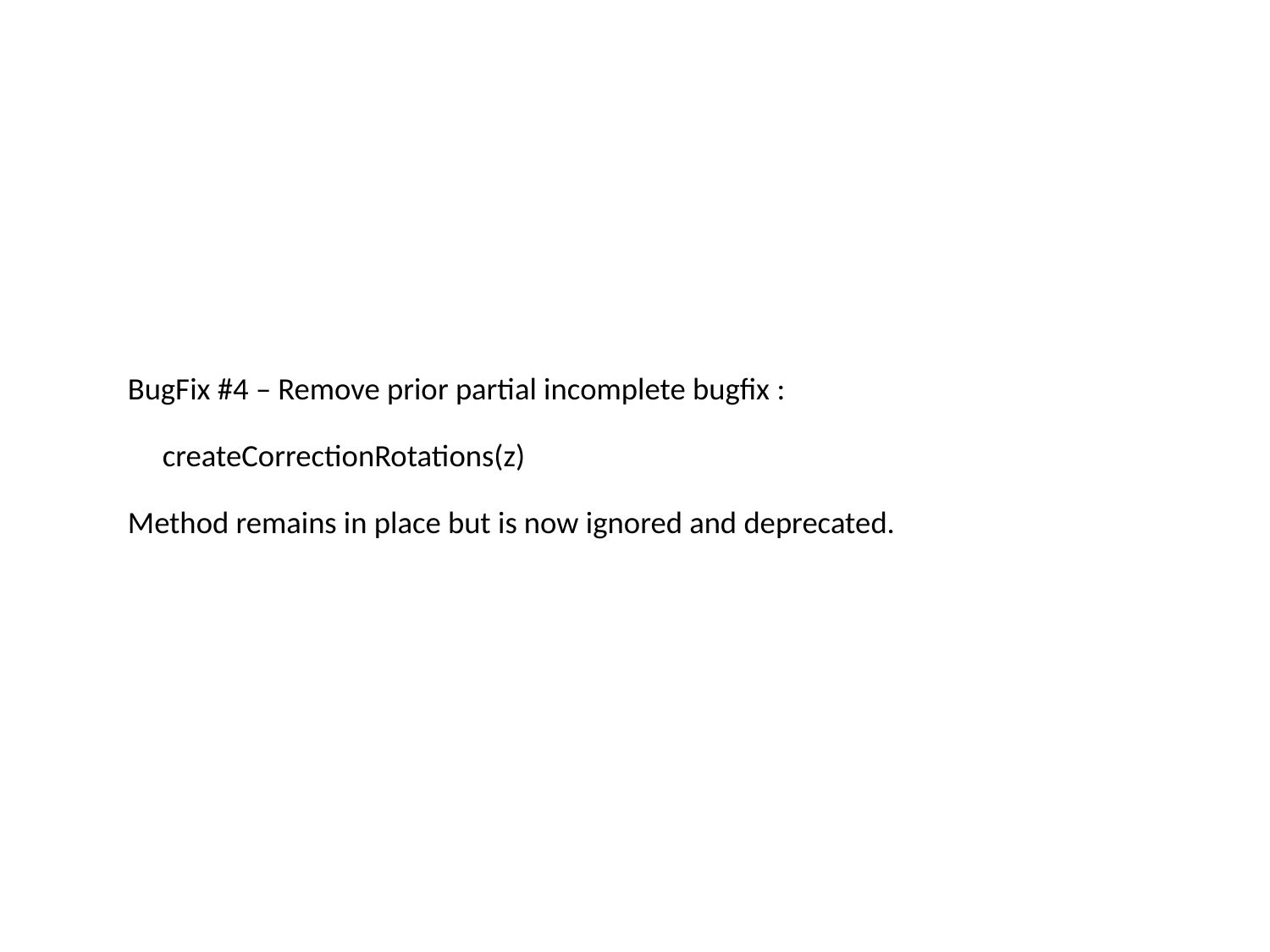

# BugFix #4 – Remove prior partial incomplete bugfix : createCorrectionRotations(z) Method remains in place but is now ignored and deprecated.